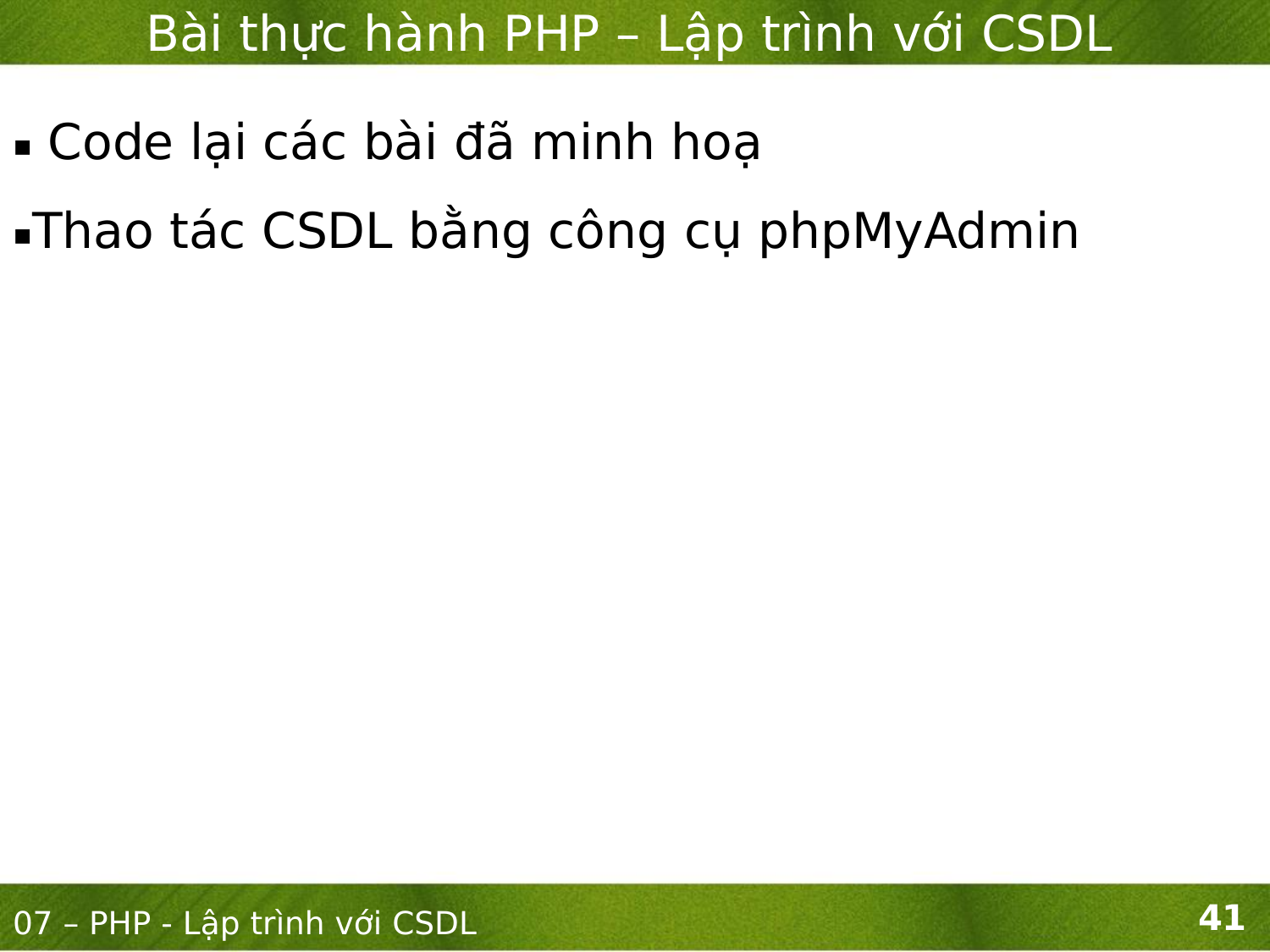

Bài thực hành PHP – Lập trình với CSDL
 Code lại các bài đã minh hoạ
Thao tác CSDL bằng công cụ phpMyAdmin